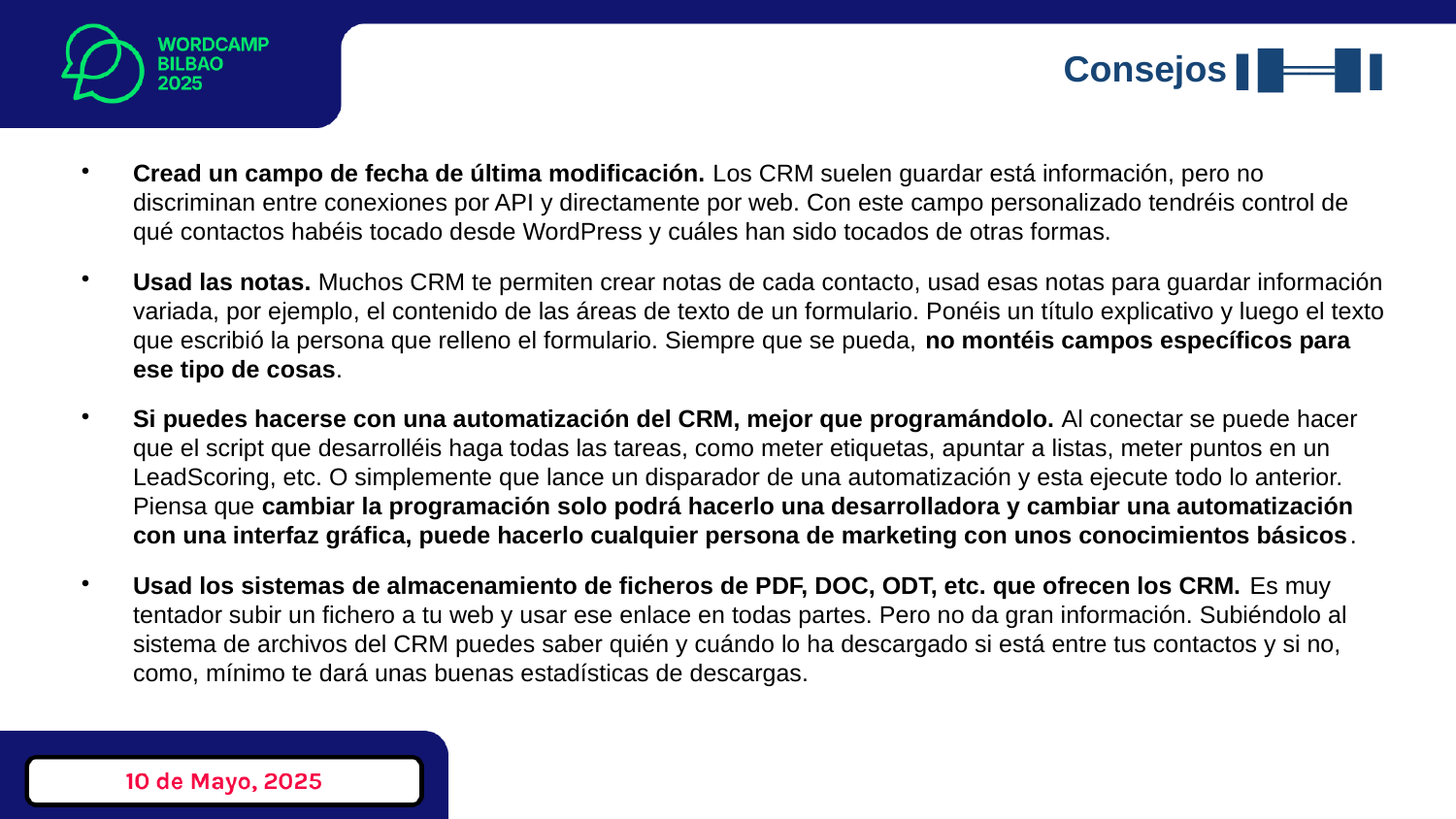

# Consejos❚█══█❚
Cread un campo de fecha de última modificación. Los CRM suelen guardar está información, pero no discriminan entre conexiones por API y directamente por web. Con este campo personalizado tendréis control de qué contactos habéis tocado desde WordPress y cuáles han sido tocados de otras formas.
Usad las notas. Muchos CRM te permiten crear notas de cada contacto, usad esas notas para guardar información variada, por ejemplo, el contenido de las áreas de texto de un formulario. Ponéis un título explicativo y luego el texto que escribió la persona que relleno el formulario. Siempre que se pueda, no montéis campos específicos para ese tipo de cosas.
Si puedes hacerse con una automatización del CRM, mejor que programándolo. Al conectar se puede hacer que el script que desarrolléis haga todas las tareas, como meter etiquetas, apuntar a listas, meter puntos en un LeadScoring, etc. O simplemente que lance un disparador de una automatización y esta ejecute todo lo anterior. Piensa que cambiar la programación solo podrá hacerlo una desarrolladora y cambiar una automatización con una interfaz gráfica, puede hacerlo cualquier persona de marketing con unos conocimientos básicos.
Usad los sistemas de almacenamiento de ficheros de PDF, DOC, ODT, etc. que ofrecen los CRM. Es muy tentador subir un fichero a tu web y usar ese enlace en todas partes. Pero no da gran información. Subiéndolo al sistema de archivos del CRM puedes saber quién y cuándo lo ha descargado si está entre tus contactos y si no, como, mínimo te dará unas buenas estadísticas de descargas.